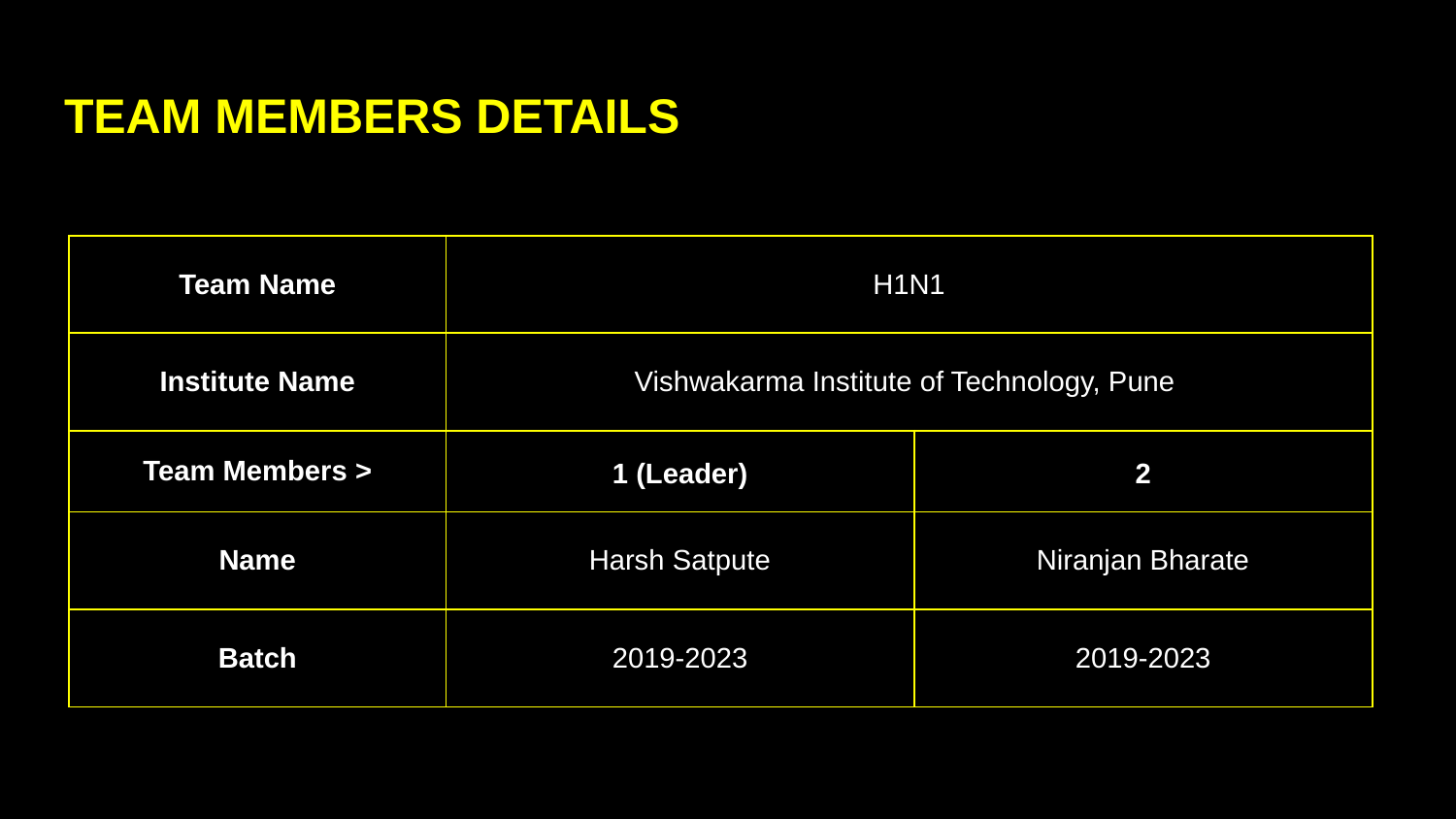

# Team members details
| Team Name | H1N1 |  |
| --- | --- | --- |
| Institute Name | Vishwakarma Institute of Technology, Pune |  |
| Team Members > | 1 (Leader) | 2 |
| Name | Harsh Satpute | Niranjan Bharate |
| Batch | 2019-2023 | 2019-2023 |